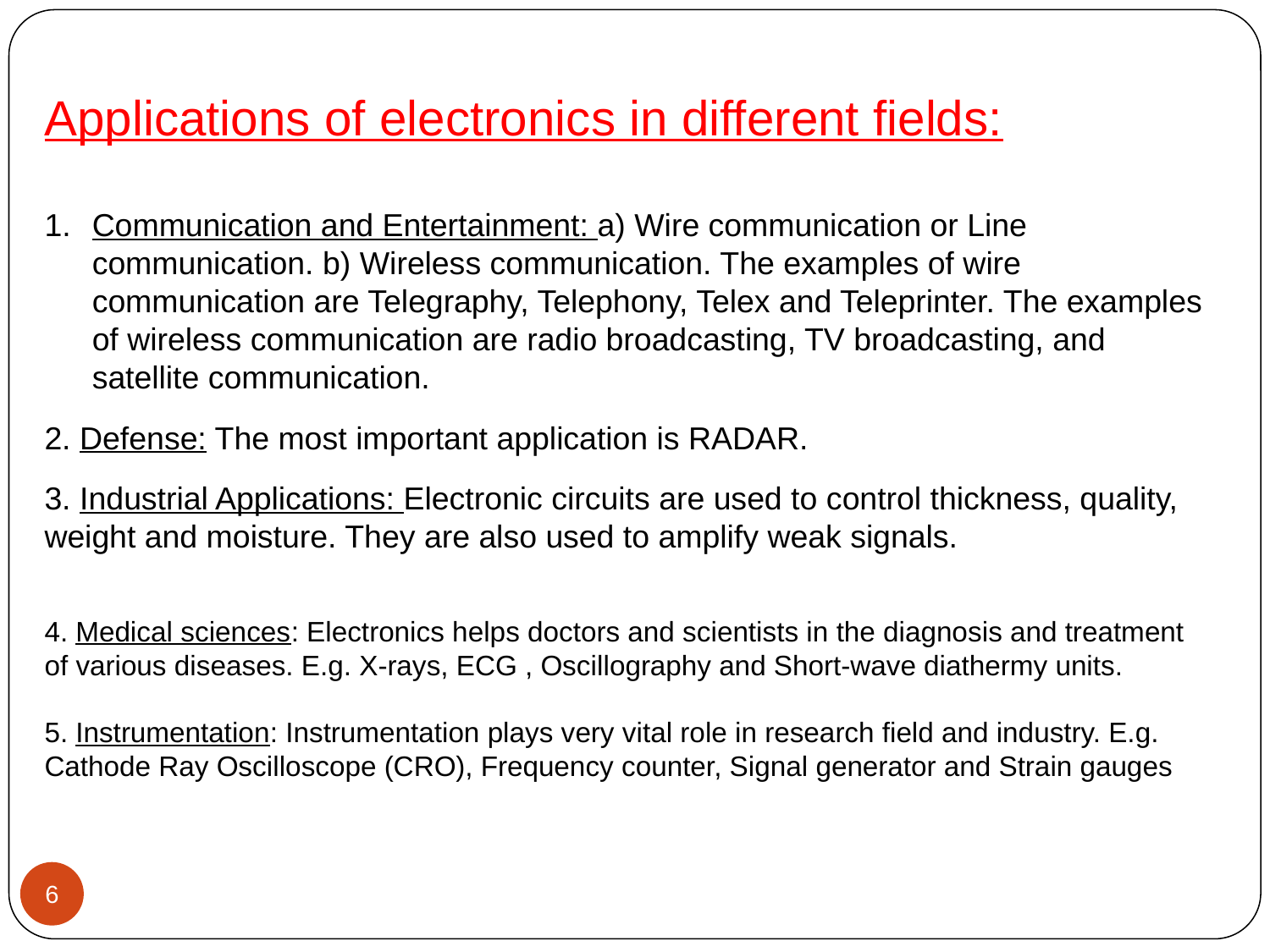

Applications of electronics in different fields:

Communication and Entertainment: a) Wire communication or Line communication. b) Wireless communication. The examples of wire communication are Telegraphy, Telephony, Telex and Teleprinter. The examples of wireless communication are radio broadcasting, TV broadcasting, and satellite communication.

2. Defense: The most important application is RADAR.

3. Industrial Applications: Electronic circuits are used to control thickness, quality, weight and moisture. They are also used to amplify weak signals.

4. Medical sciences: Electronics helps doctors and scientists in the diagnosis and treatment of various diseases. E.g. X-rays, ECG , Oscillography and Short-wave diathermy units.

5. Instrumentation: Instrumentation plays very vital role in research field and industry. E.g. Cathode Ray Oscilloscope (CRO), Frequency counter, Signal generator and Strain gauges

6